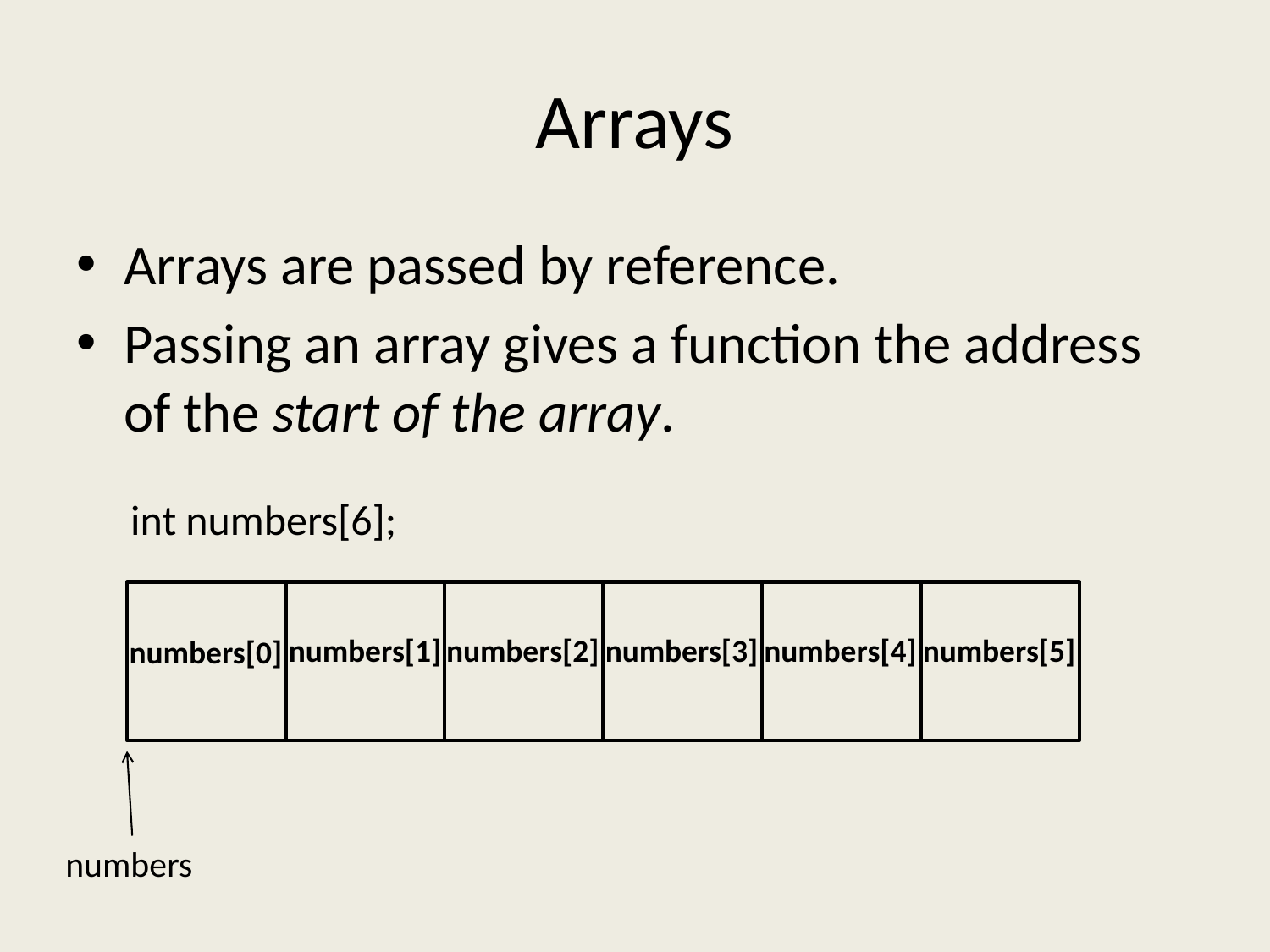

# Arrays
Arrays are passed by reference.
Passing an array gives a function the address of the start of the array.
int numbers[6];

numbers[1]
numbers[2]
numbers[3]
numbers[4]
numbers[5]
numbers[0]
numbers